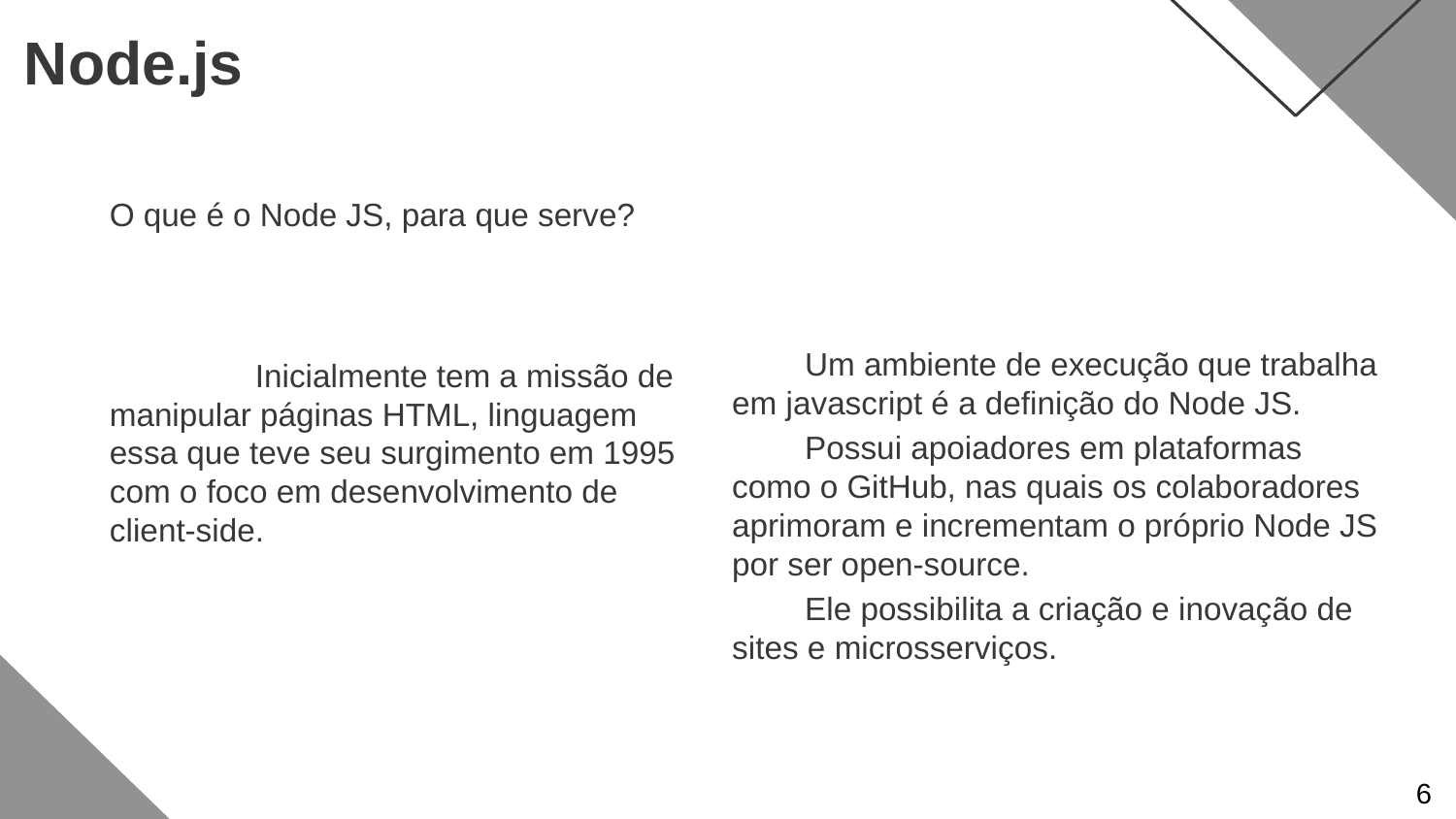

Node.js
O que é o Node JS, para que serve?

	Inicialmente tem a missão de manipular páginas HTML, linguagem essa que teve seu surgimento em 1995 com o foco em desenvolvimento de client-side.
Um ambiente de execução que trabalha em javascript é a definição do Node JS.
Possui apoiadores em plataformas como o GitHub, nas quais os colaboradores aprimoram e incrementam o próprio Node JS por ser open-source.
Ele possibilita a criação e inovação de sites e microsserviços.

6